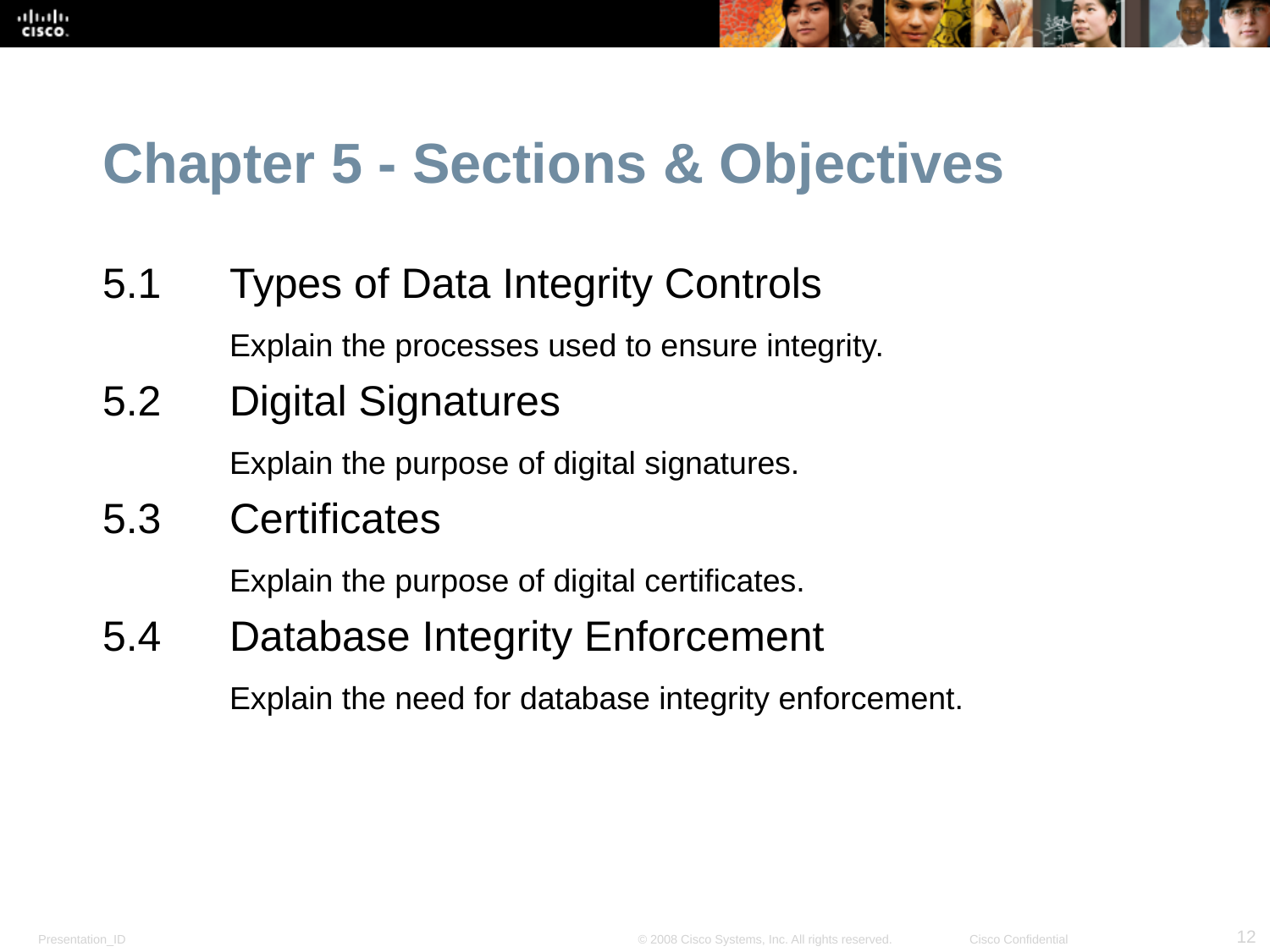

Chapter 5 - Sections & Objectives
5.1	Types of Data Integrity Controls
	Explain the processes used to ensure integrity.
5.2	Digital Signatures
	Explain the purpose of digital signatures.
5.3	Certificates
	Explain the purpose of digital certificates.
5.4	Database Integrity Enforcement
	Explain the need for database integrity enforcement.